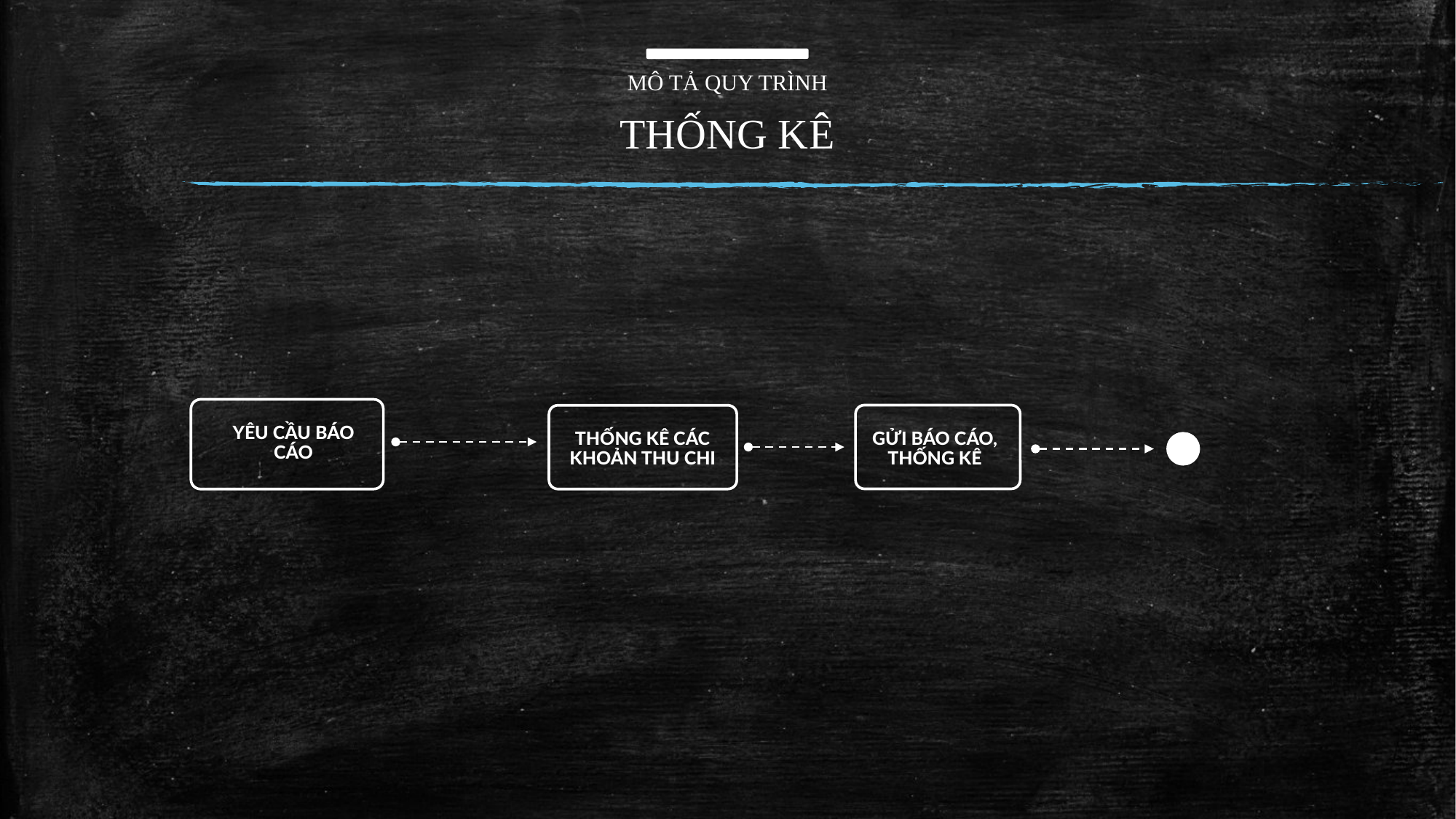

MÔ TẢ QUY TRÌNH
THỐNG KÊ

Thống kê các khoản thu chi
Gửi báo cáo, thống kê
Yêu cầu báo cáo